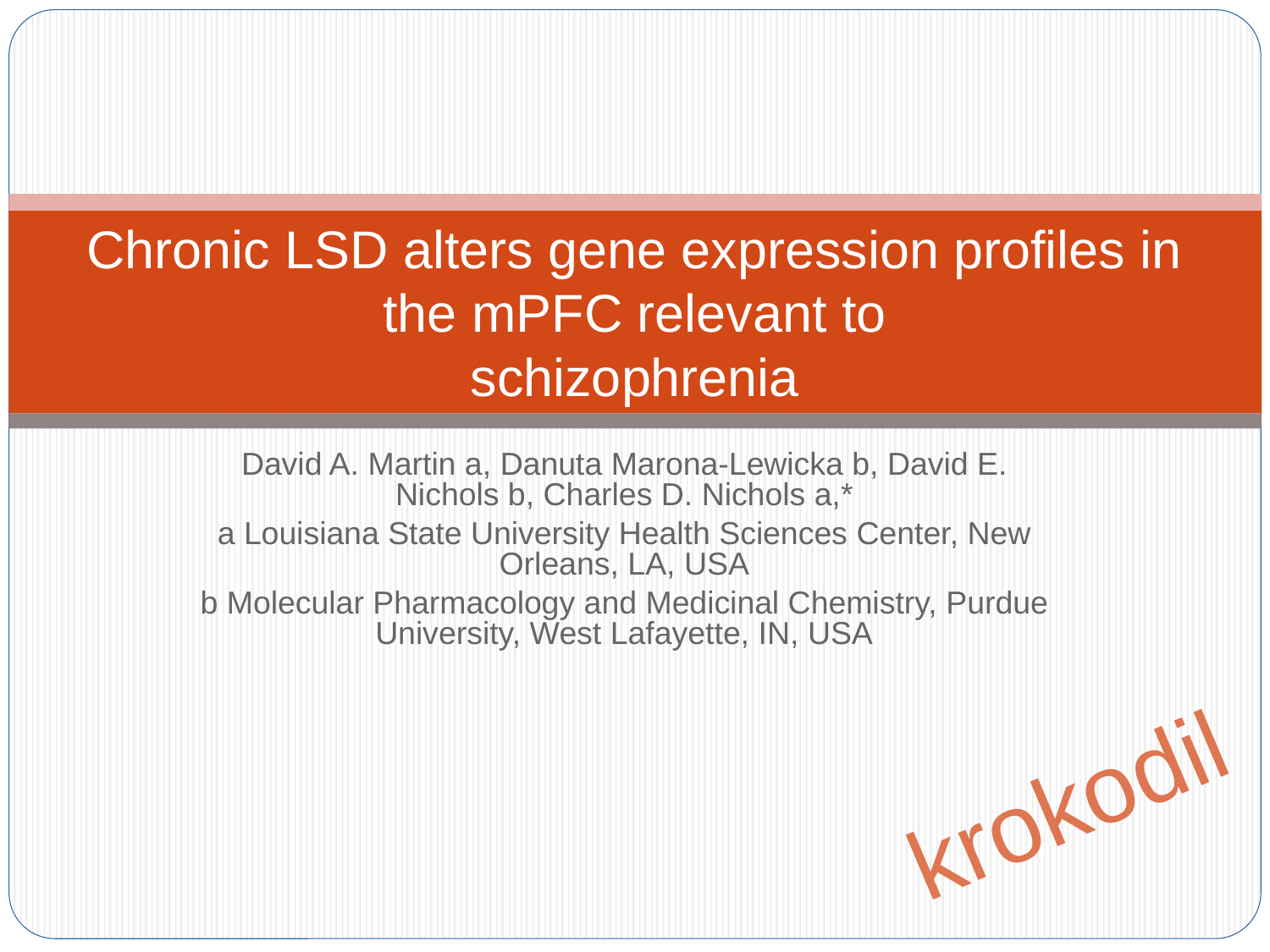

# Chronic LSD alters gene expression profiles in the mPFC relevant to schizophrenia
David A. Martin a, Danuta Marona-Lewicka b, David E. Nichols b, Charles D. Nichols a,*
a Louisiana State University Health Sciences Center, New Orleans, LA, USA
b Molecular Pharmacology and Medicinal Chemistry, Purdue University, West Lafayette, IN, USA
krokodil